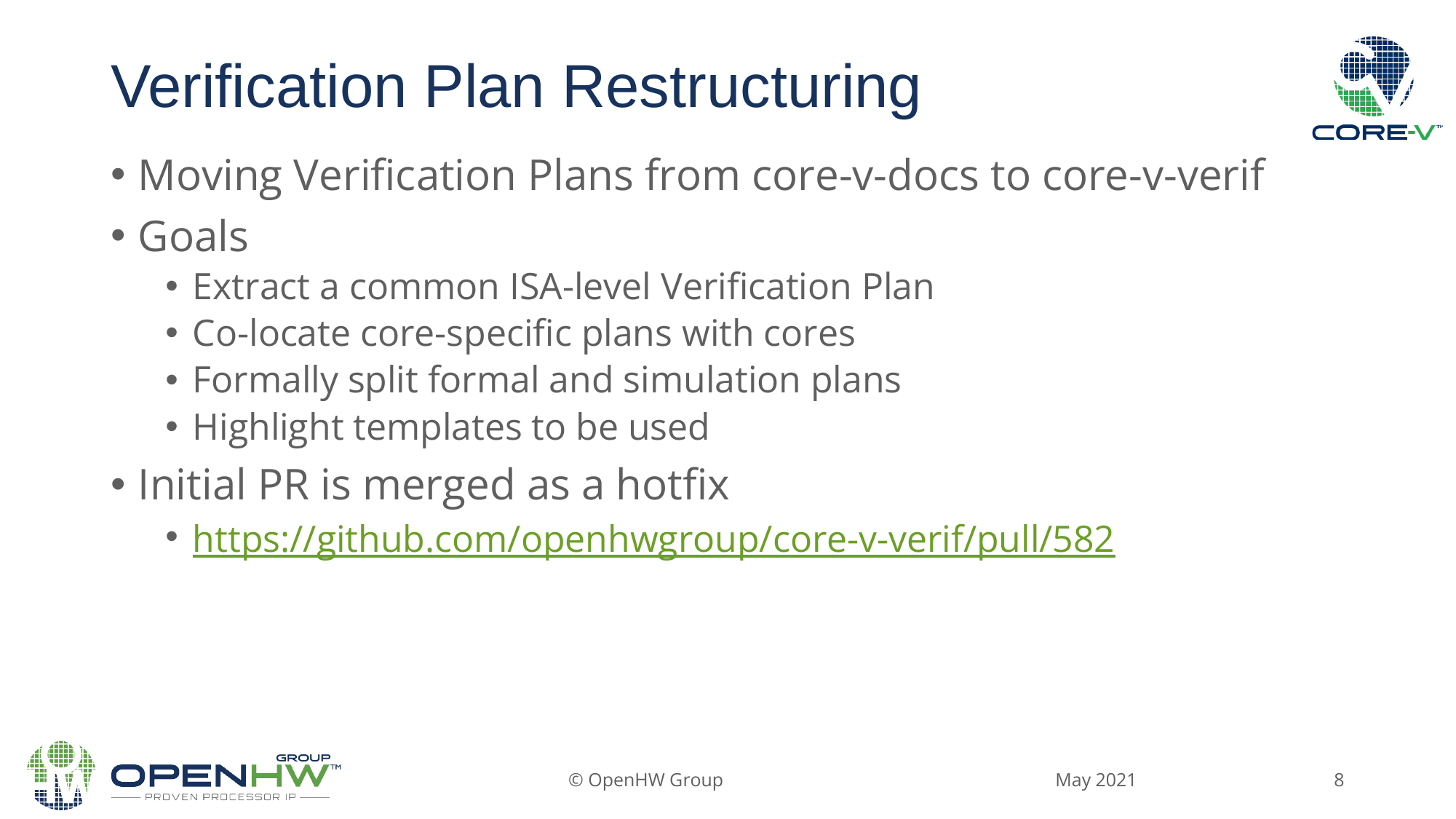

# Verification Plan Restructuring
Moving Verification Plans from core-v-docs to core-v-verif
Goals
Extract a common ISA-level Verification Plan
Co-locate core-specific plans with cores
Formally split formal and simulation plans
Highlight templates to be used
Initial PR is merged as a hotfix
https://github.com/openhwgroup/core-v-verif/pull/582

May 2021
© OpenHW Group
8